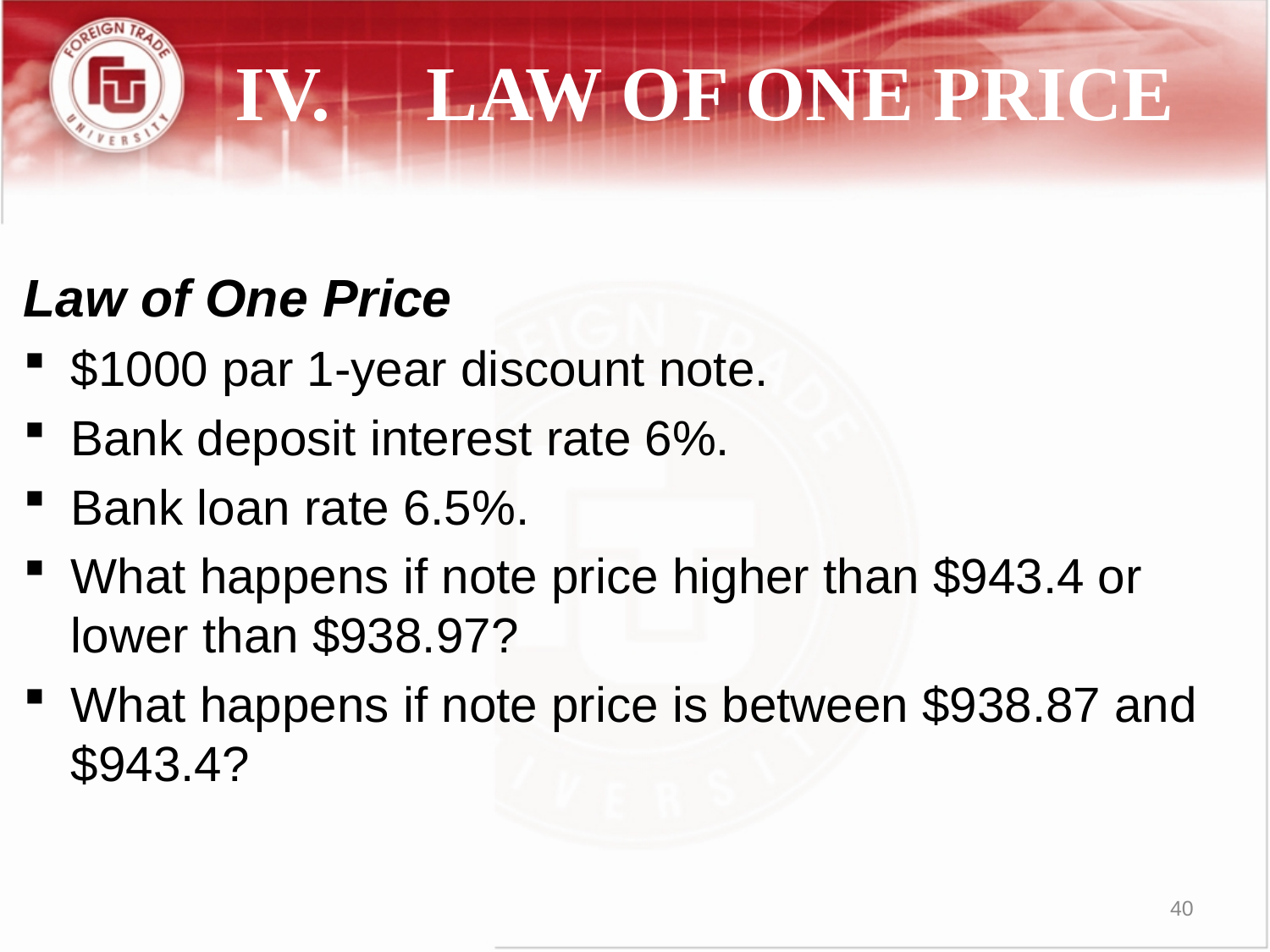

# IV.	LAW OF ONE PRICE
Law of One Price
$1000 par 1-year discount note.
Bank deposit interest rate 6%.
Bank loan rate 6.5%.
What happens if note price higher than $943.4 or  lower than $938.97?
What happens if note price is between $938.87 and $943.4?
40